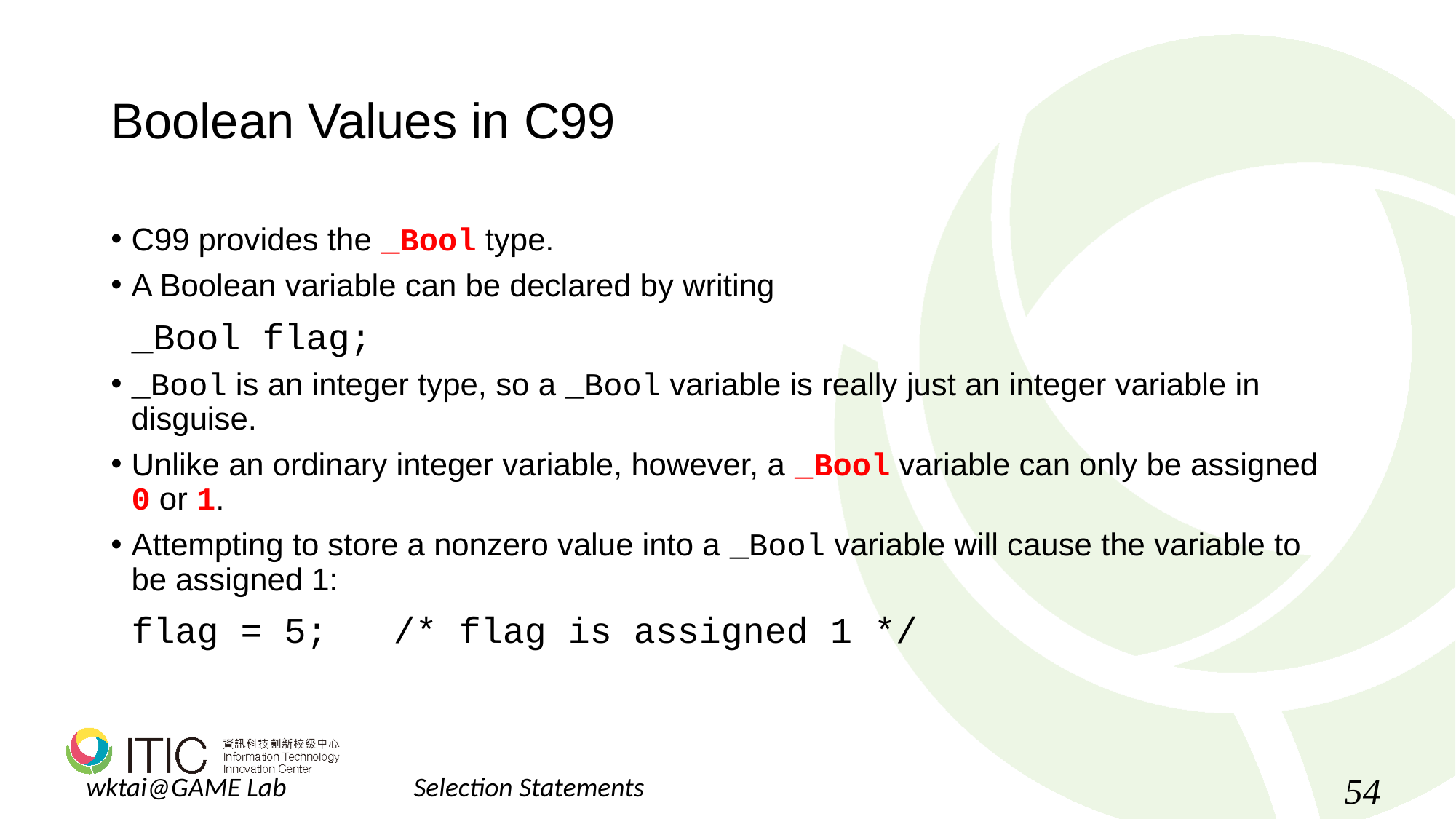

# Boolean Values in C99
C99 provides the _Bool type.
A Boolean variable can be declared by writing
	_Bool flag;
_Bool is an integer type, so a _Bool variable is really just an integer variable in disguise.
Unlike an ordinary integer variable, however, a _Bool variable can only be assigned 0 or 1.
Attempting to store a nonzero value into a _Bool variable will cause the variable to be assigned 1:
	flag = 5;   /* flag is assigned 1 */